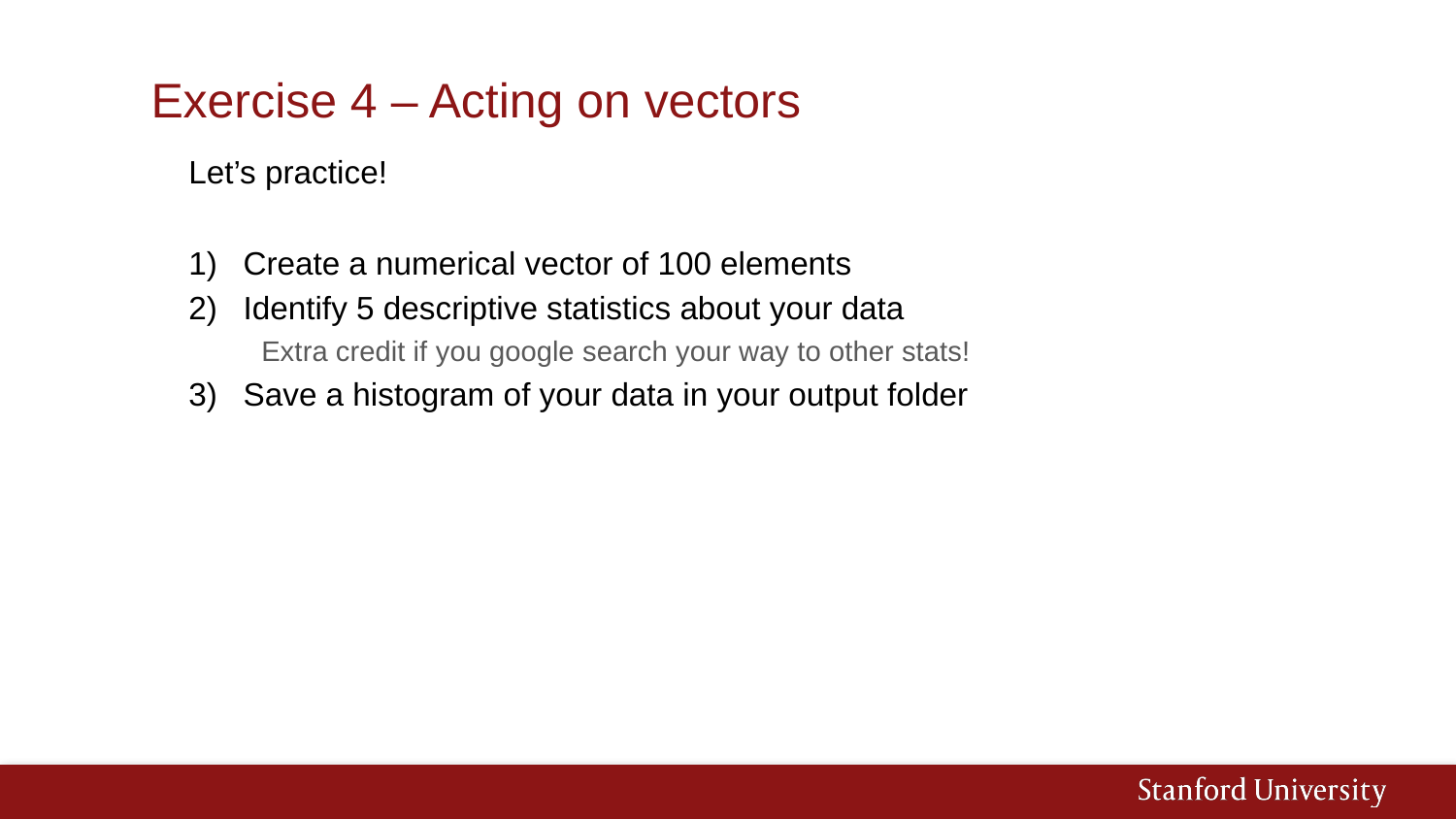

# Exercise 4 – Acting on vectors
Let’s practice!

Create a numerical vector of 100 elements
Identify 5 descriptive statistics about your data
Extra credit if you google search your way to other stats!
Save a histogram of your data in your output folder